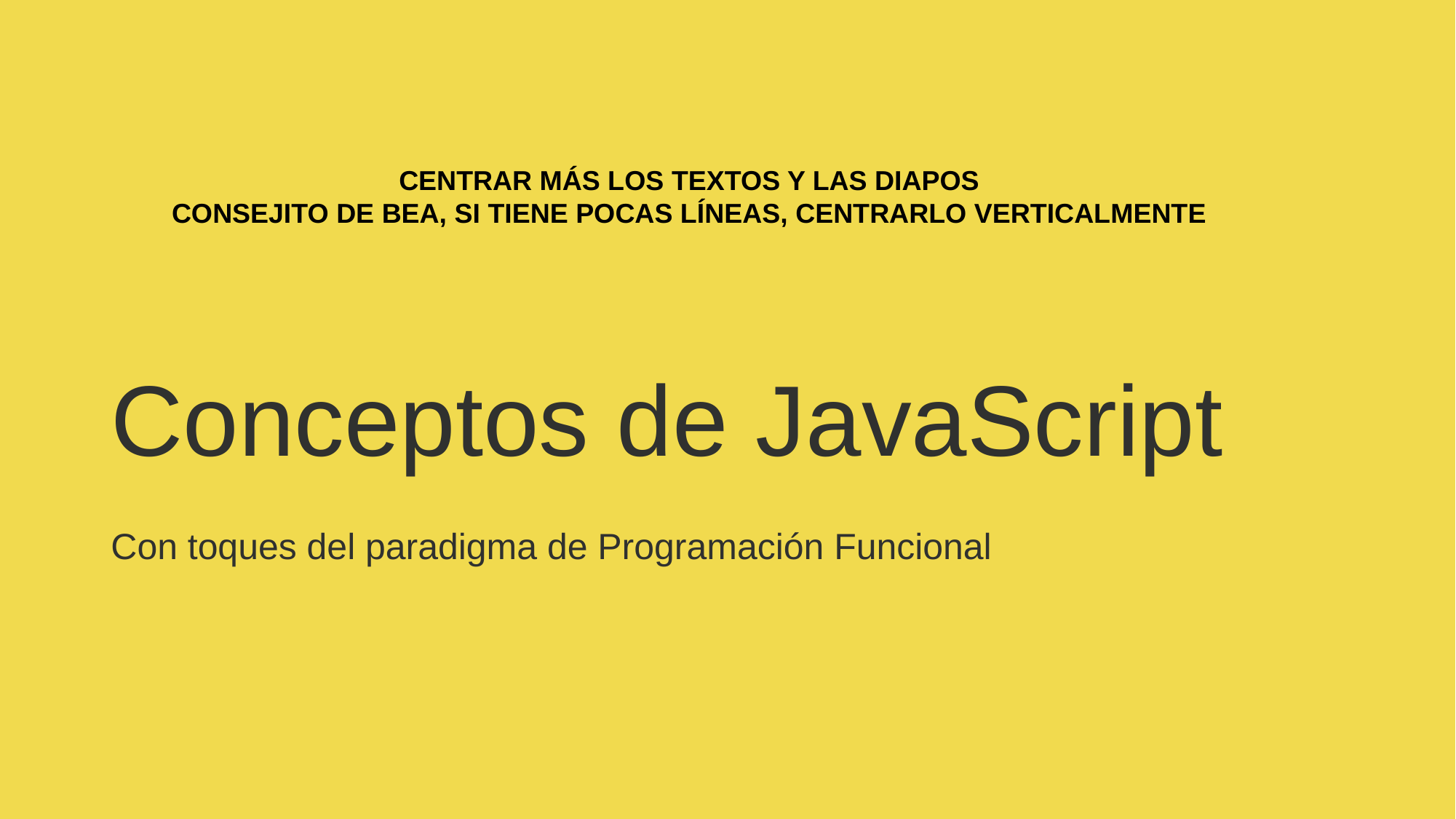

# Conceptos de JavaScript
CENTRAR MÁS LOS TEXTOS Y LAS DIAPOS
CONSEJITO DE BEA, SI TIENE POCAS LÍNEAS, CENTRARLO VERTICALMENTE
Con toques del paradigma de Programación Funcional